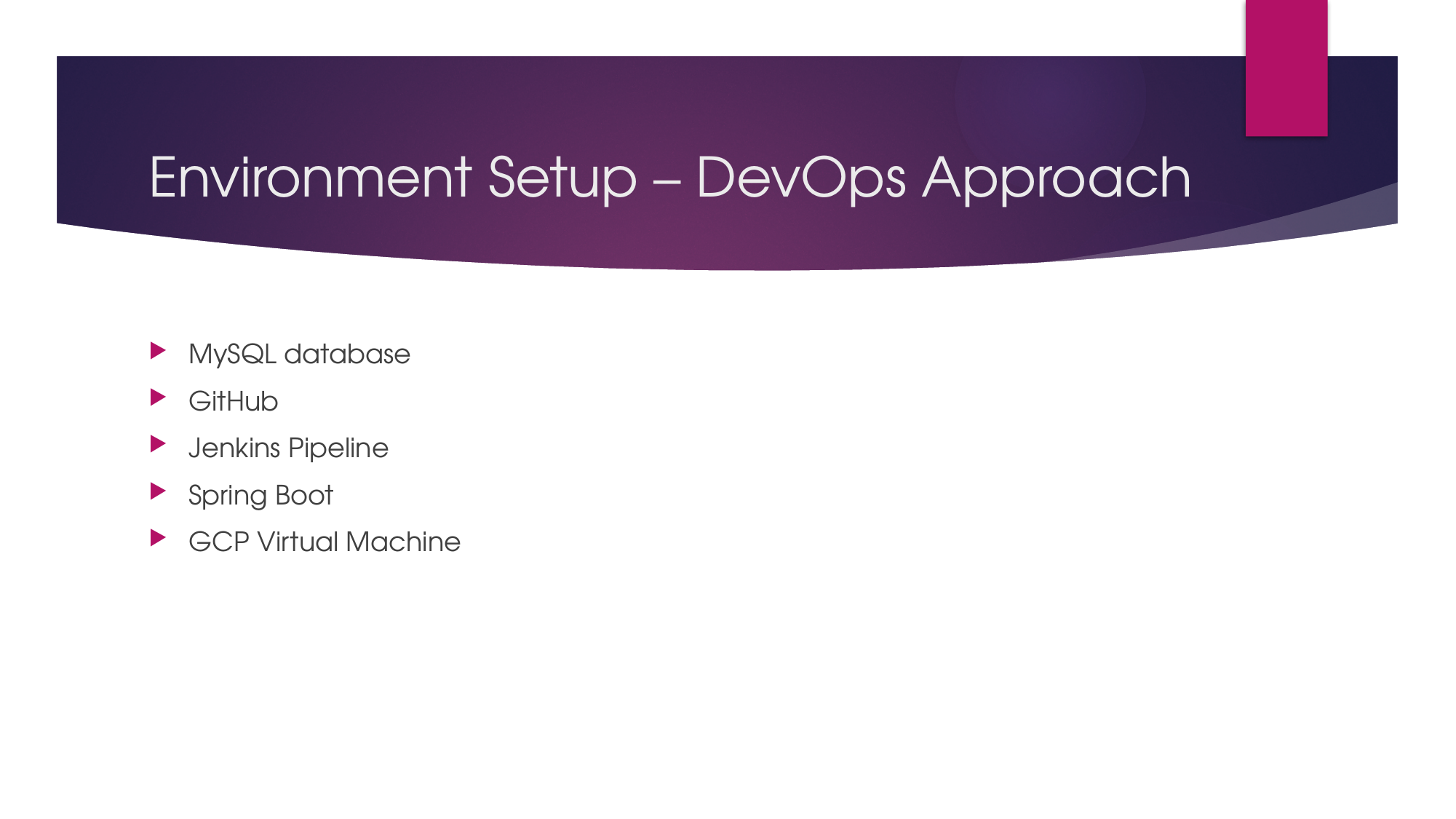

# Environment Setup – DevOps Approach
MySQL database
GitHub
Jenkins Pipeline
Spring Boot
GCP Virtual Machine